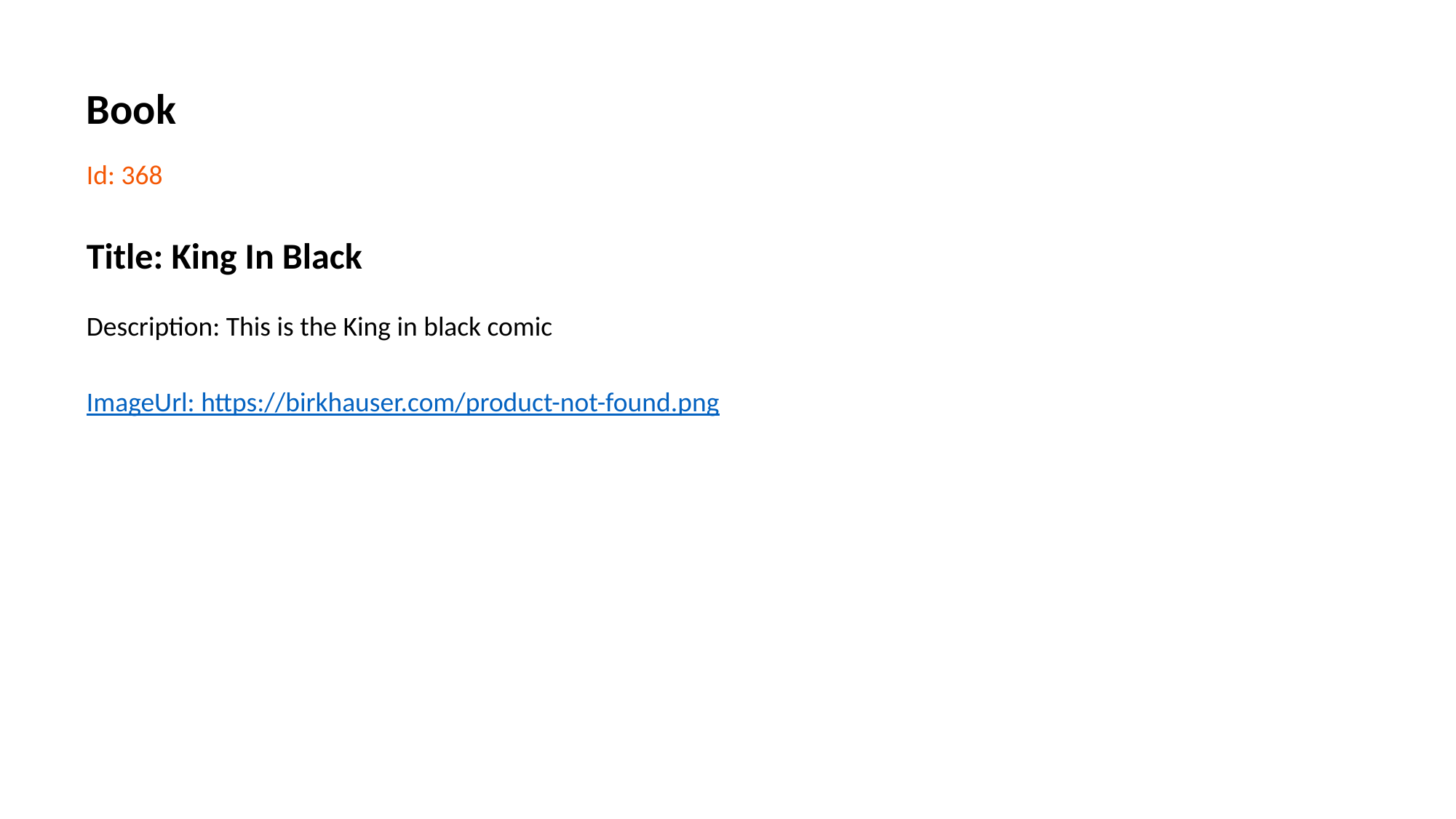

Book
Id: 368
Title: King In Black
Description: This is the King in black comic
ImageUrl: https://birkhauser.com/product-not-found.png